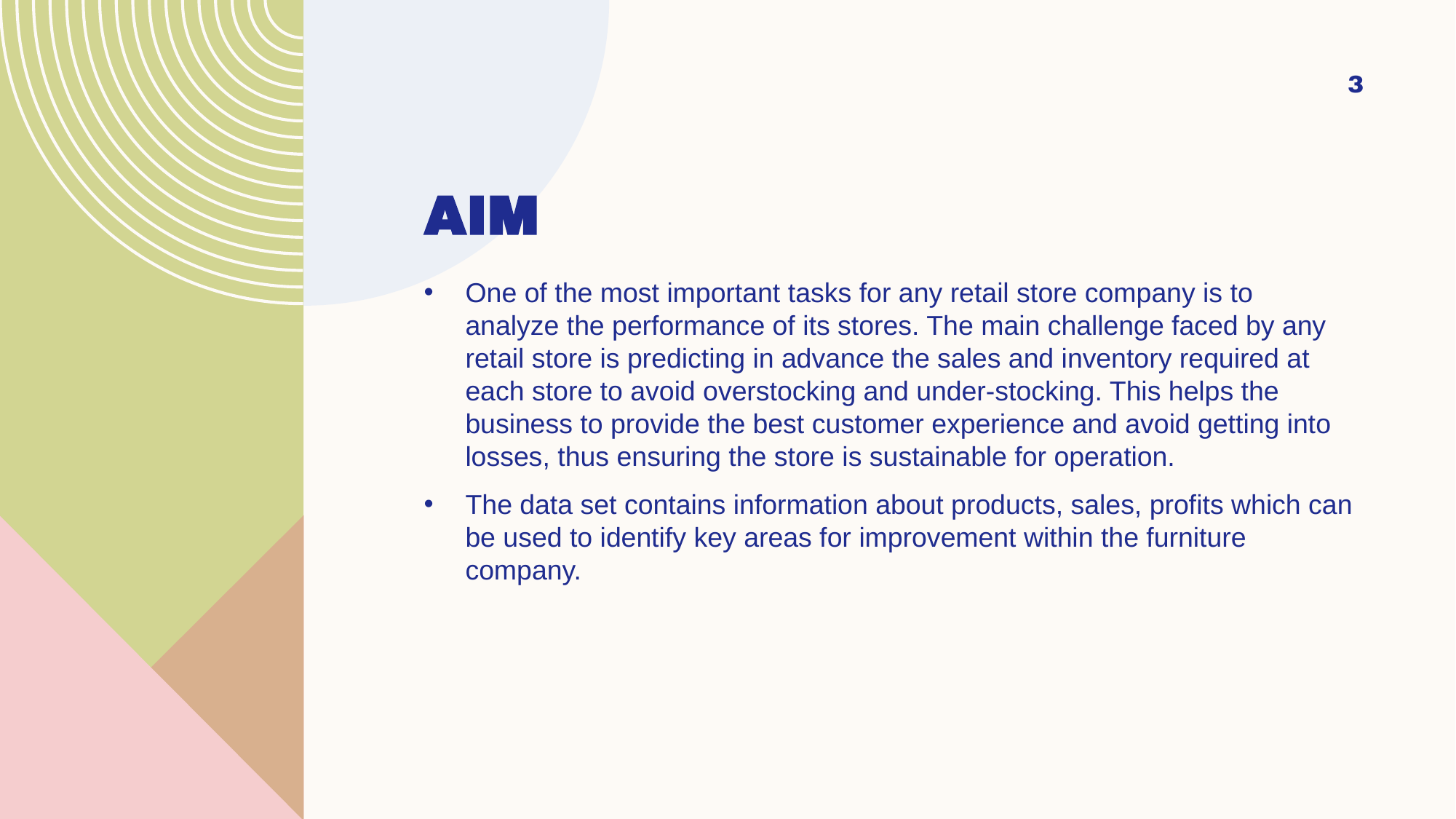

3
# AIM
One of the most important tasks for any retail store company is to analyze the performance of its stores. The main challenge faced by any retail store is predicting in advance the sales and inventory required at each store to avoid overstocking and under-stocking. This helps the business to provide the best customer experience and avoid getting into losses, thus ensuring the store is sustainable for operation.
The data set contains information about products, sales, profits which can be used to identify key areas for improvement within the furniture company.